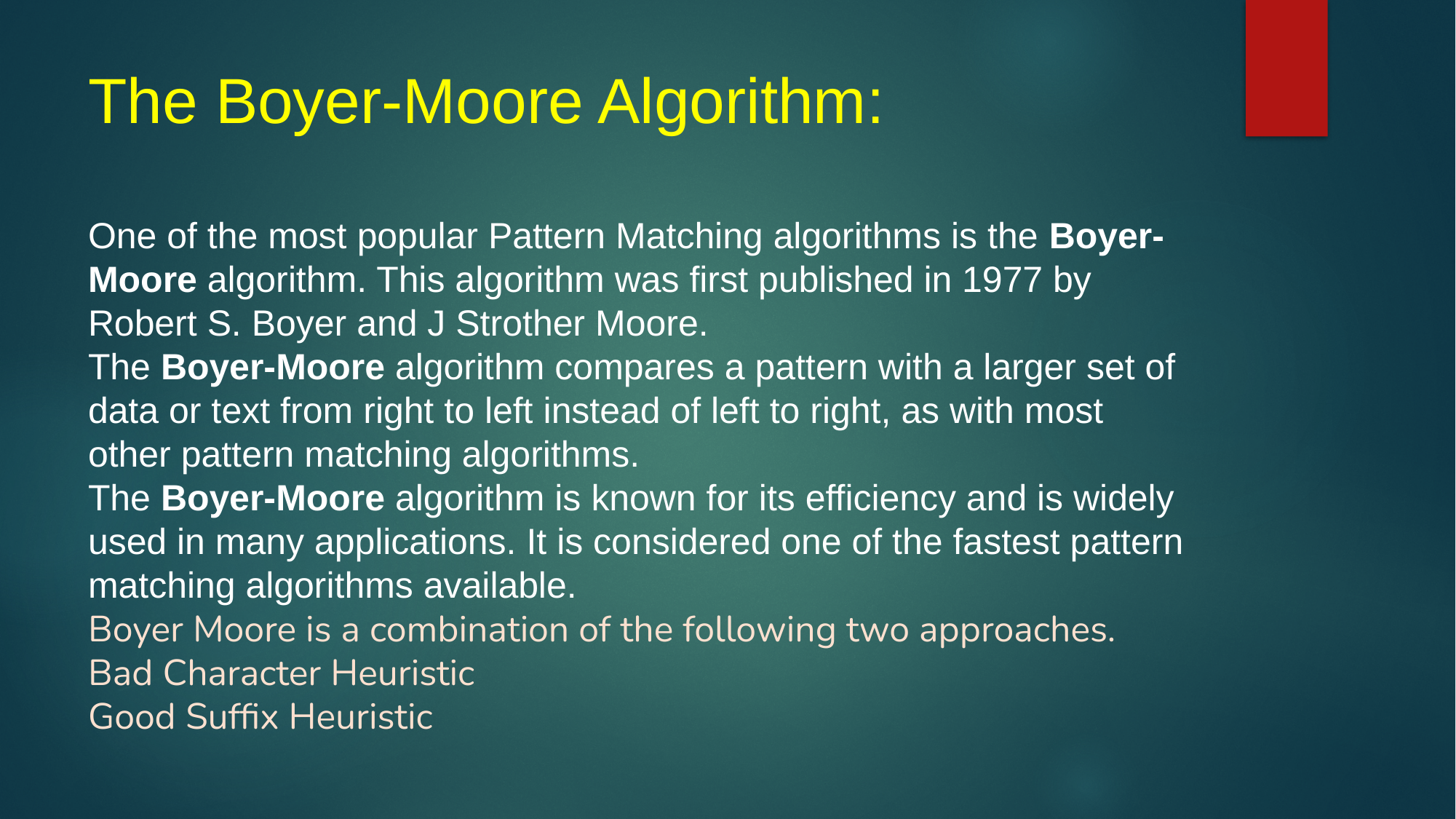

# The Boyer-Moore Algorithm: One of the most popular Pattern Matching algorithms is the Boyer-Moore algorithm. This algorithm was first published in 1977 by Robert S. Boyer and J Strother Moore. The Boyer-Moore algorithm compares a pattern with a larger set of data or text from right to left instead of left to right, as with most other pattern matching algorithms. The Boyer-Moore algorithm is known for its efficiency and is widely used in many applications. It is considered one of the fastest pattern matching algorithms available. Boyer Moore is a combination of the following two approaches.  Bad Character Heuristic  Good Suffix Heuristic